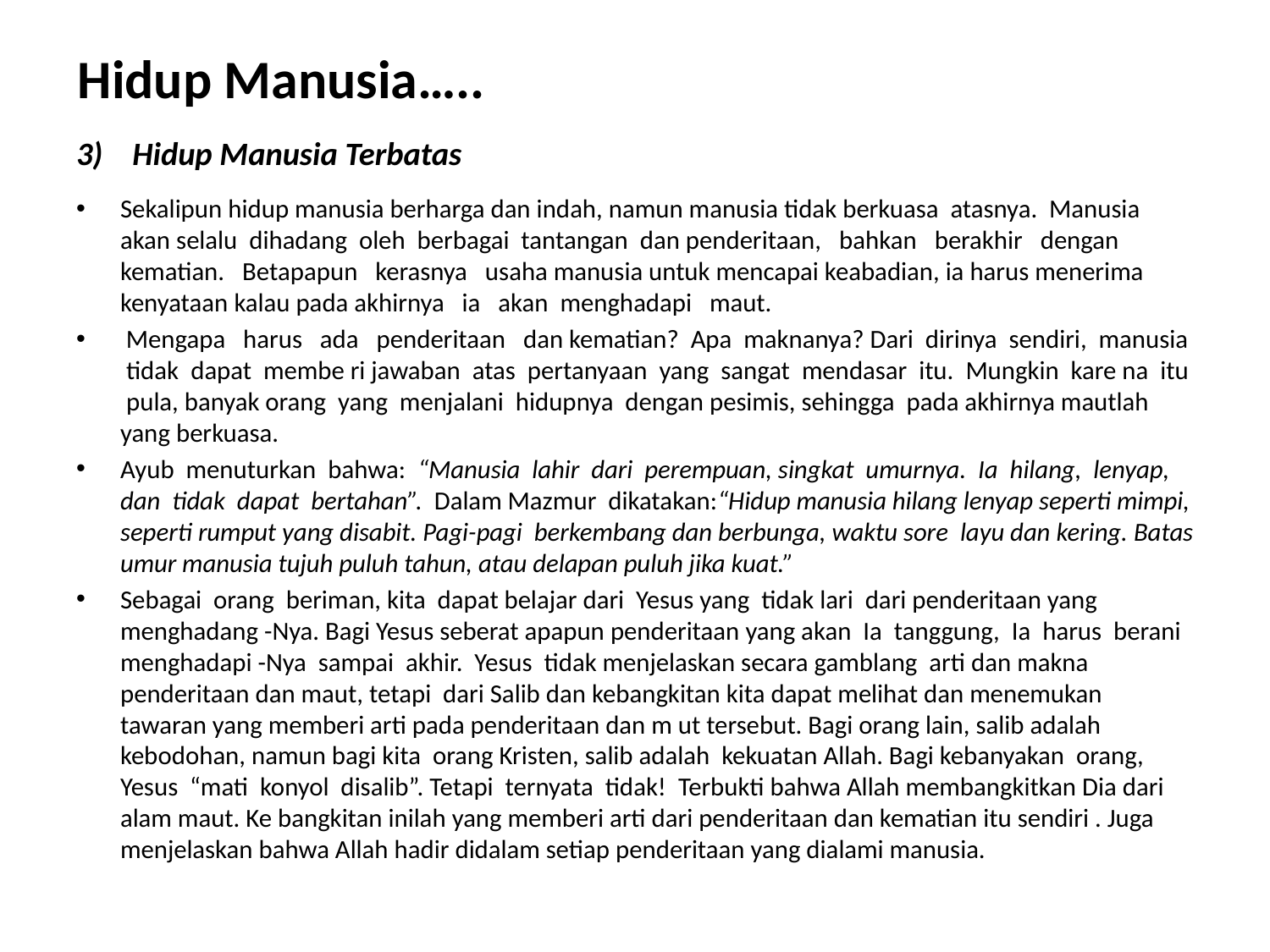

# Hidup Manusia…..
3)    Hidup Manusia Terbatas

Sekalipun hidup manusia berharga dan indah, namun manusia tidak berkuasa  atasnya.  Manusia  akan selalu  dihadang  oleh  berbagai  tantangan  dan penderitaan,   bahkan   berakhir   dengan   kematian.   Betapapun   kerasnya   usaha manusia untuk mencapai keabadian, ia harus menerima kenyataan kalau pada akhirnya   ia   akan  menghadapi   maut.
 Mengapa   harus   ada   penderitaan   dan kematian?  Apa  maknanya? Dari  dirinya  sendiri,  manusia  tidak  dapat  membe ri jawaban  atas  pertanyaan  yang  sangat  mendasar  itu.  Mungkin  kare na  itu  pula, banyak orang  yang  menjalani  hidupnya  dengan pesimis, sehingga  pada akhirnya mautlah yang berkuasa.
Ayub  menuturkan  bahwa:  “Manusia  lahir  dari  perempuan, singkat  umurnya.  Ia  hilang,  lenyap,  dan  tidak  dapat  bertahan”.  Dalam Mazmur  dikatakan:“Hidup manusia hilang lenyap seperti mimpi, seperti rumput yang disabit. Pagi-pagi  berkembang dan berbunga, waktu sore  layu dan kering. Batas umur manusia tujuh puluh tahun, atau delapan puluh jika kuat.”
Sebagai  orang  beriman, kita  dapat belajar dari  Yesus yang  tidak lari  dari penderitaan yang menghadang -Nya. Bagi Yesus seberat apapun penderitaan yang akan  Ia  tanggung,  Ia  harus  berani  menghadapi -Nya  sampai  akhir.  Yesus  tidak menjelaskan secara gamblang  arti dan makna  penderitaan dan maut, tetapi  dari Salib dan kebangkitan kita dapat melihat dan menemukan tawaran yang memberi arti pada penderitaan dan m ut tersebut. Bagi orang lain, salib adalah kebodohan, namun bagi kita  orang Kristen, salib adalah  kekuatan Allah. Bagi kebanyakan  orang,  Yesus  “mati  konyol  disalib”. Tetapi  ternyata  tidak!  Terbukti bahwa Allah membangkitkan Dia dari alam maut. Ke bangkitan inilah yang memberi arti dari penderitaan dan kematian itu sendiri . Juga menjelaskan bahwa Allah hadir didalam setiap penderitaan yang dialami manusia.